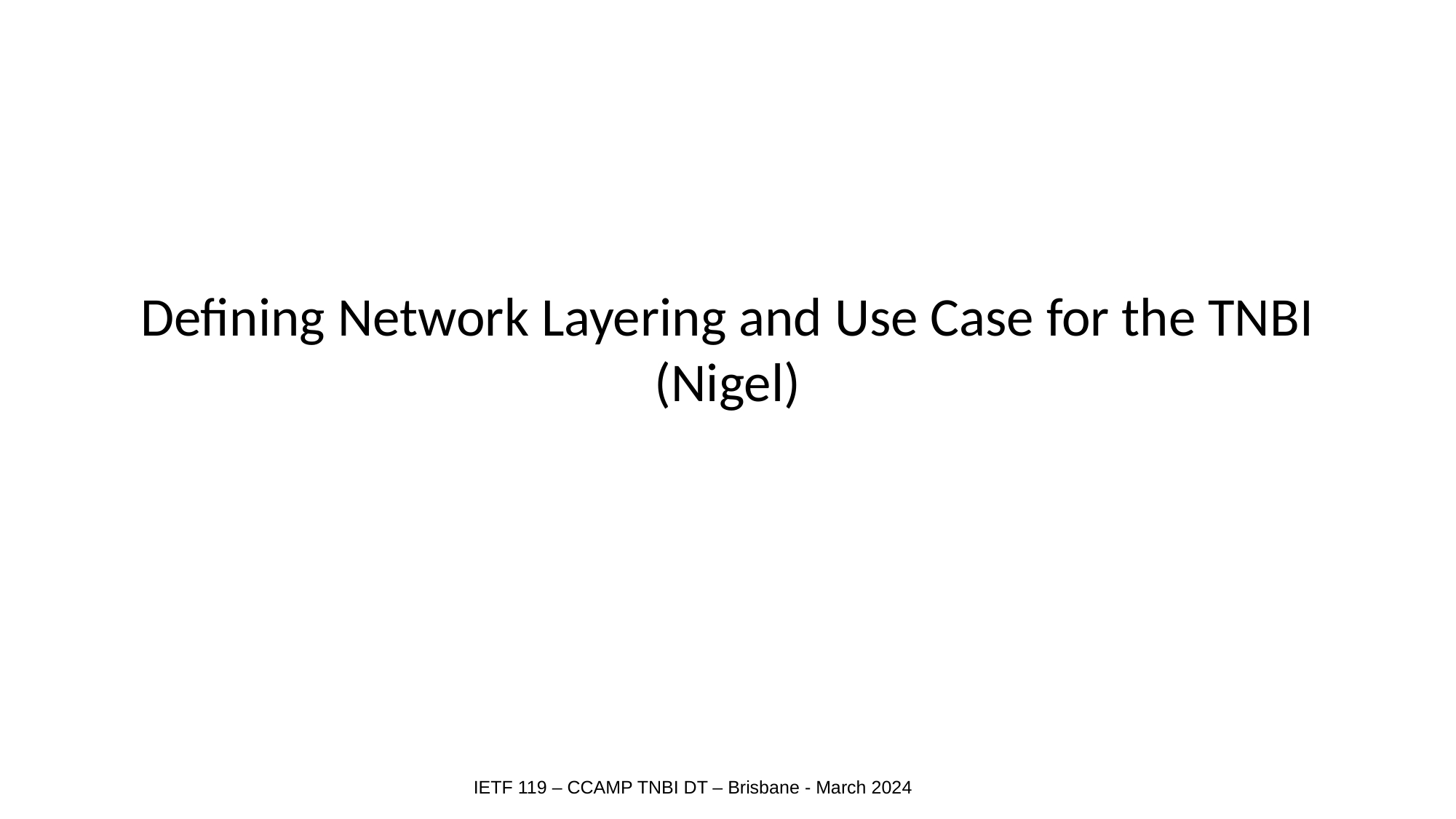

Defining Network Layering and Use Case for the TNBI
(Nigel)
IETF 119 – CCAMP TNBI DT – Brisbane - March 2024